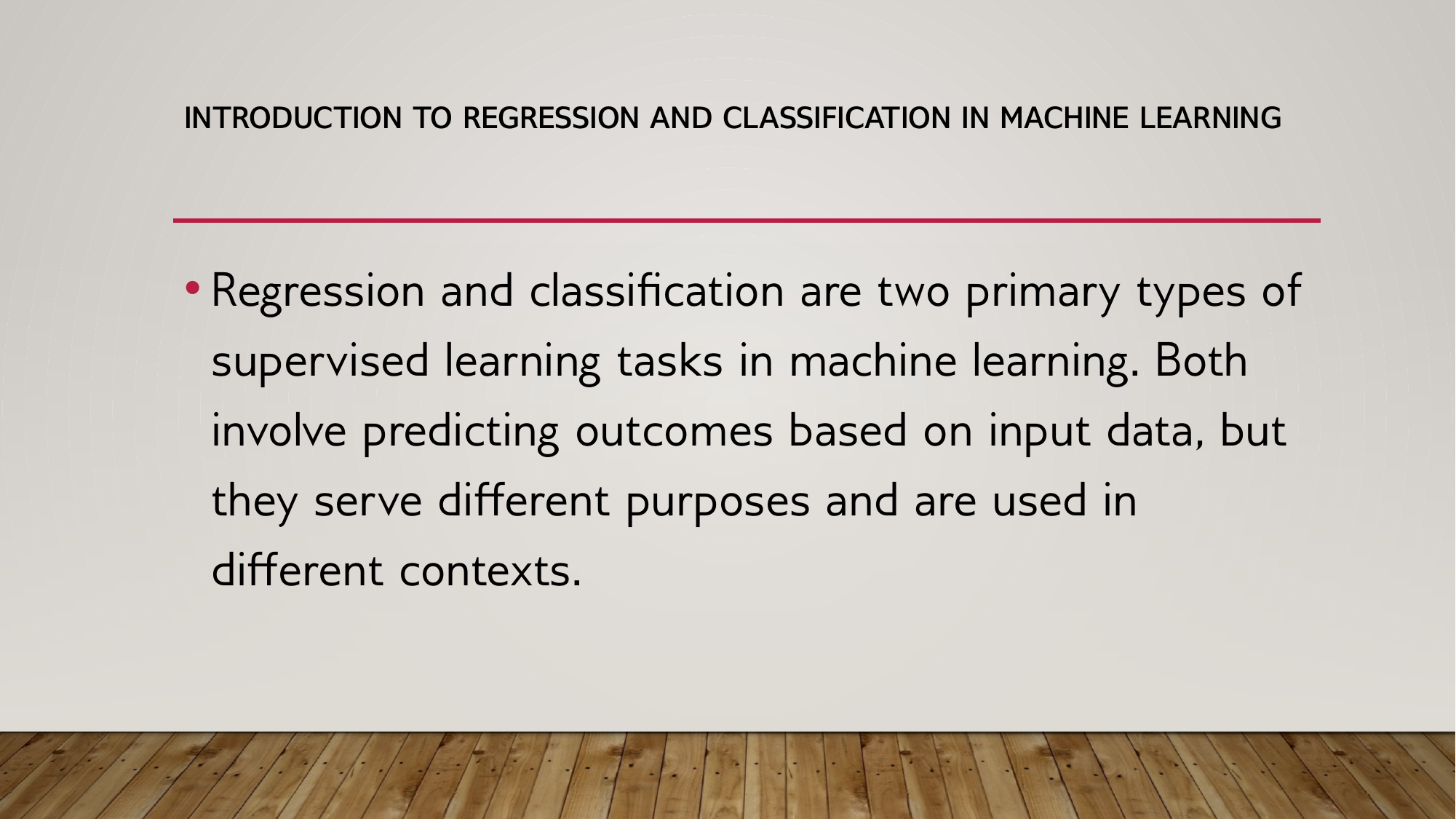

# Introduction to Regression and Classification in Machine Learning
Regression and classification are two primary types of supervised learning tasks in machine learning. Both involve predicting outcomes based on input data, but they serve different purposes and are used in different contexts.